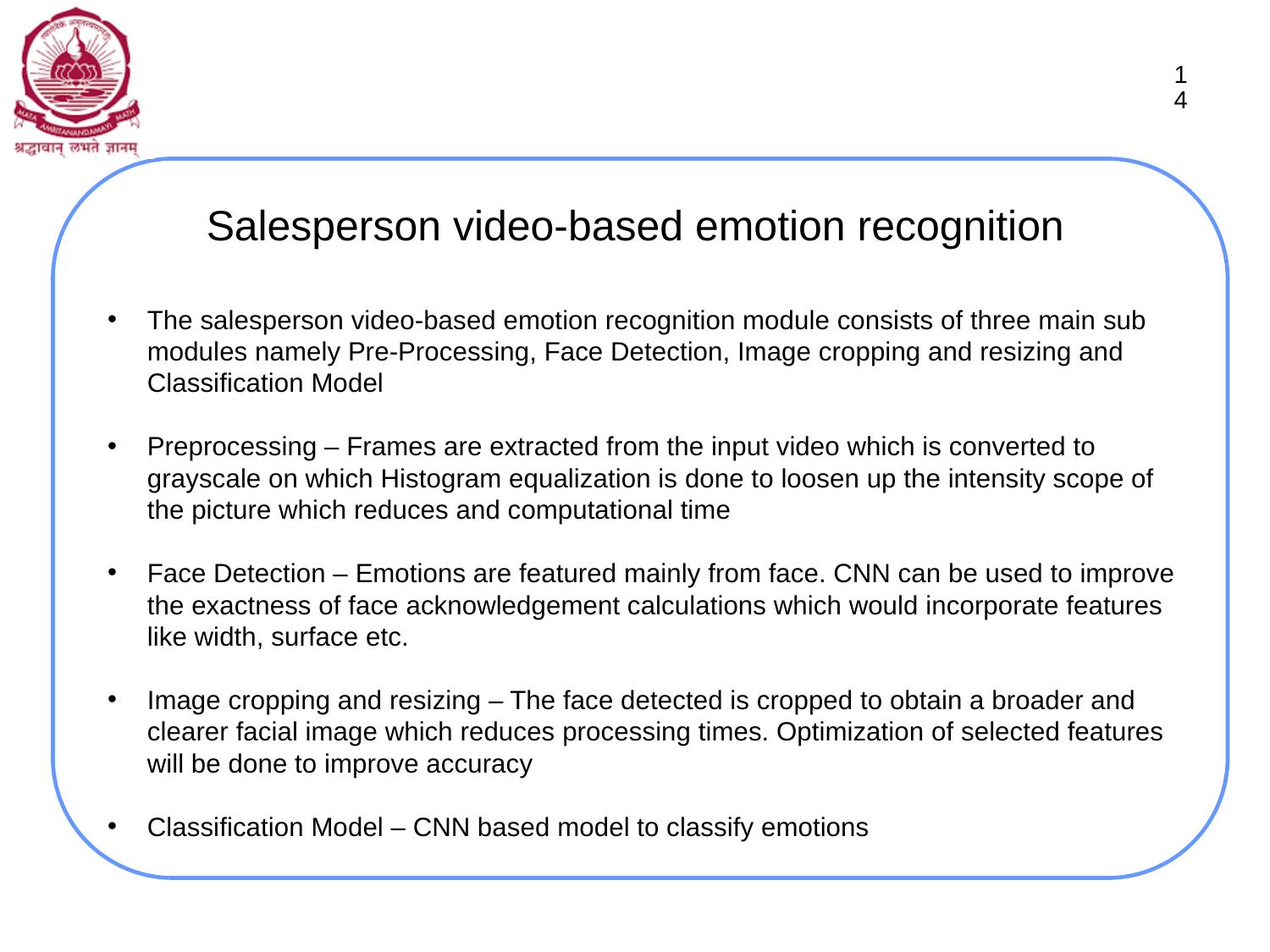

14
# Salesperson video-based emotion recognition

The salesperson video-based emotion recognition module consists of three main sub modules namely Pre-Processing, Face Detection, Image cropping and resizing and Classification Model

Preprocessing – Frames are extracted from the input video which is converted to grayscale on which Histogram equalization is done to loosen up the intensity scope of the picture which reduces and computational time

Face Detection – Emotions are featured mainly from face. CNN can be used to improve the exactness of face acknowledgement calculations which would incorporate features like width, surface etc.

Image cropping and resizing – The face detected is cropped to obtain a broader and clearer facial image which reduces processing times. Optimization of selected features will be done to improve accuracy

Classification Model – CNN based model to classify emotions